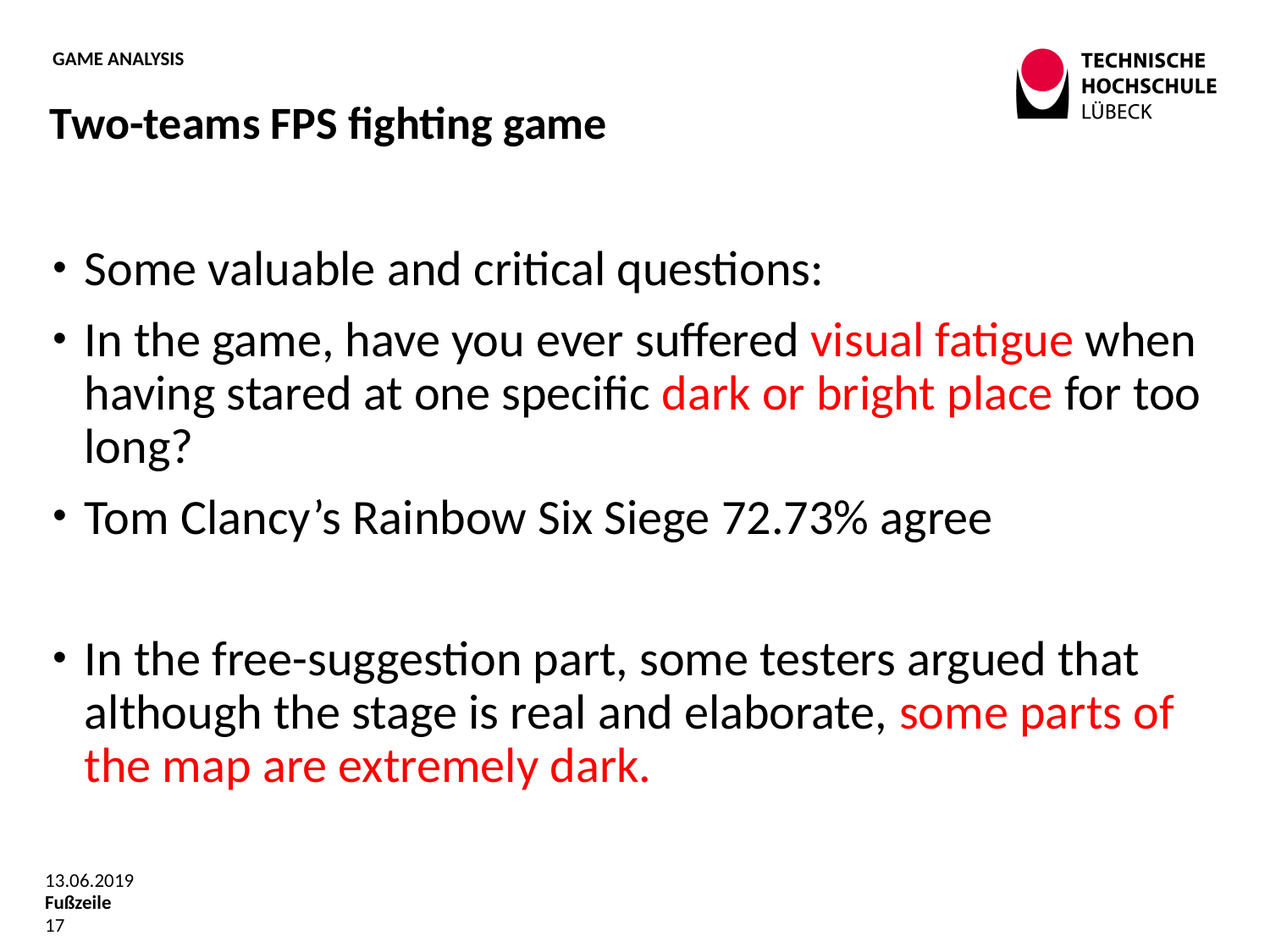

# GAMe analysis
Two-teams FPS fighting game
Some valuable and critical questions:
In the game, have you ever suffered visual fatigue when having stared at one specific dark or bright place for too long?
Tom Clancy’s Rainbow Six Siege 72.73% agree

In the free-suggestion part, some testers argued that although the stage is real and elaborate, some parts of the map are extremely dark.

13.06.2019
Fußzeile

17